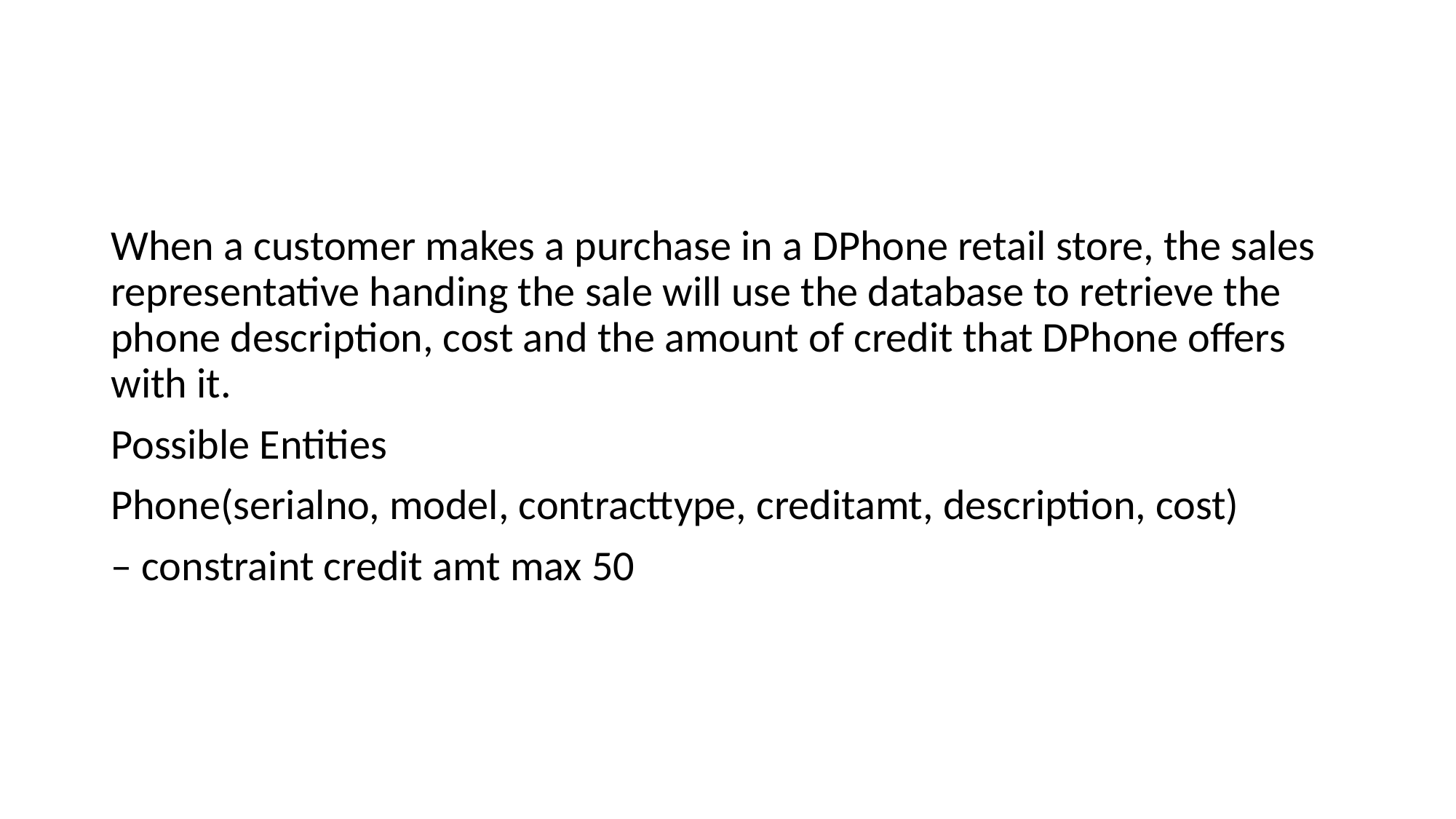

#
When a customer makes a purchase in a DPhone retail store, the sales representative handing the sale will use the database to retrieve the phone description, cost and the amount of credit that DPhone offers with it.
Possible Entities
Phone(serialno, model, contracttype, creditamt, description, cost)
– constraint credit amt max 50